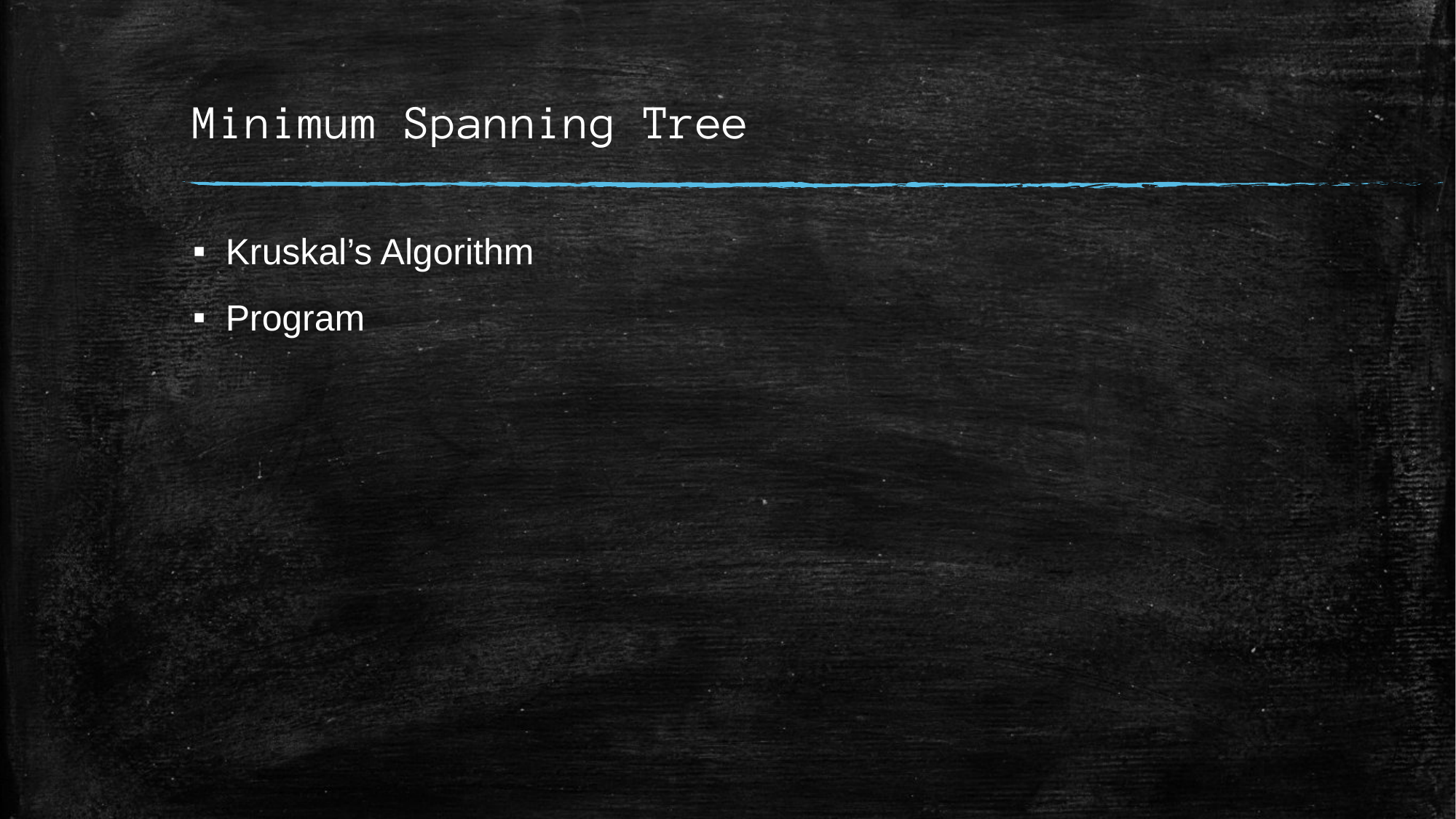

# Minimum Spanning Tree
Kruskal’s Algorithm
Program